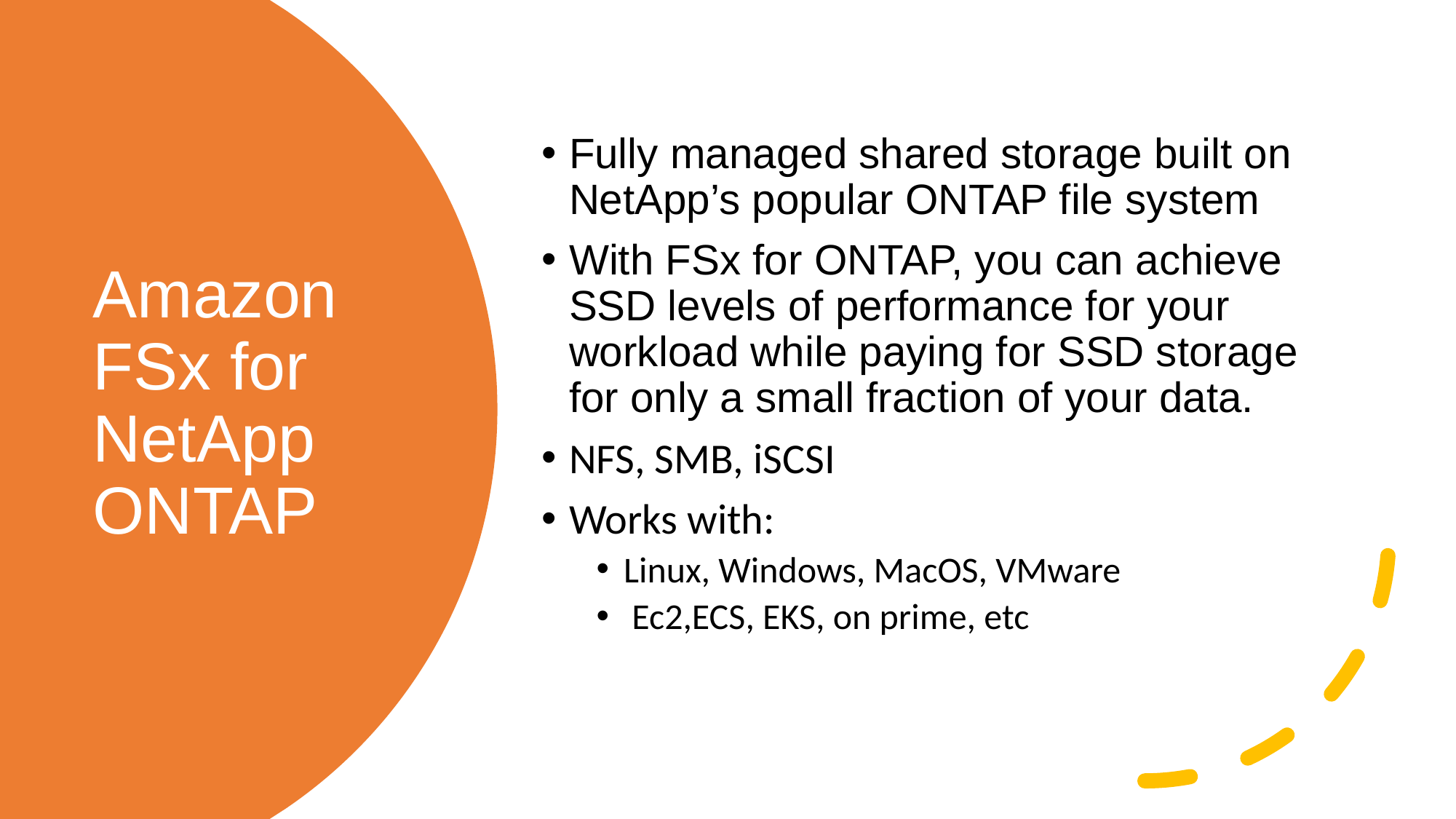

Fully managed shared storage built on NetApp’s popular ONTAP file system
With FSx for ONTAP, you can achieve SSD levels of performance for your workload while paying for SSD storage for only a small fraction of your data.
NFS, SMB, iSCSI
Works with:
Linux, Windows, MacOS, VMware
 Ec2,ECS, EKS, on prime, etc
# Amazon FSx for NetApp ONTAP